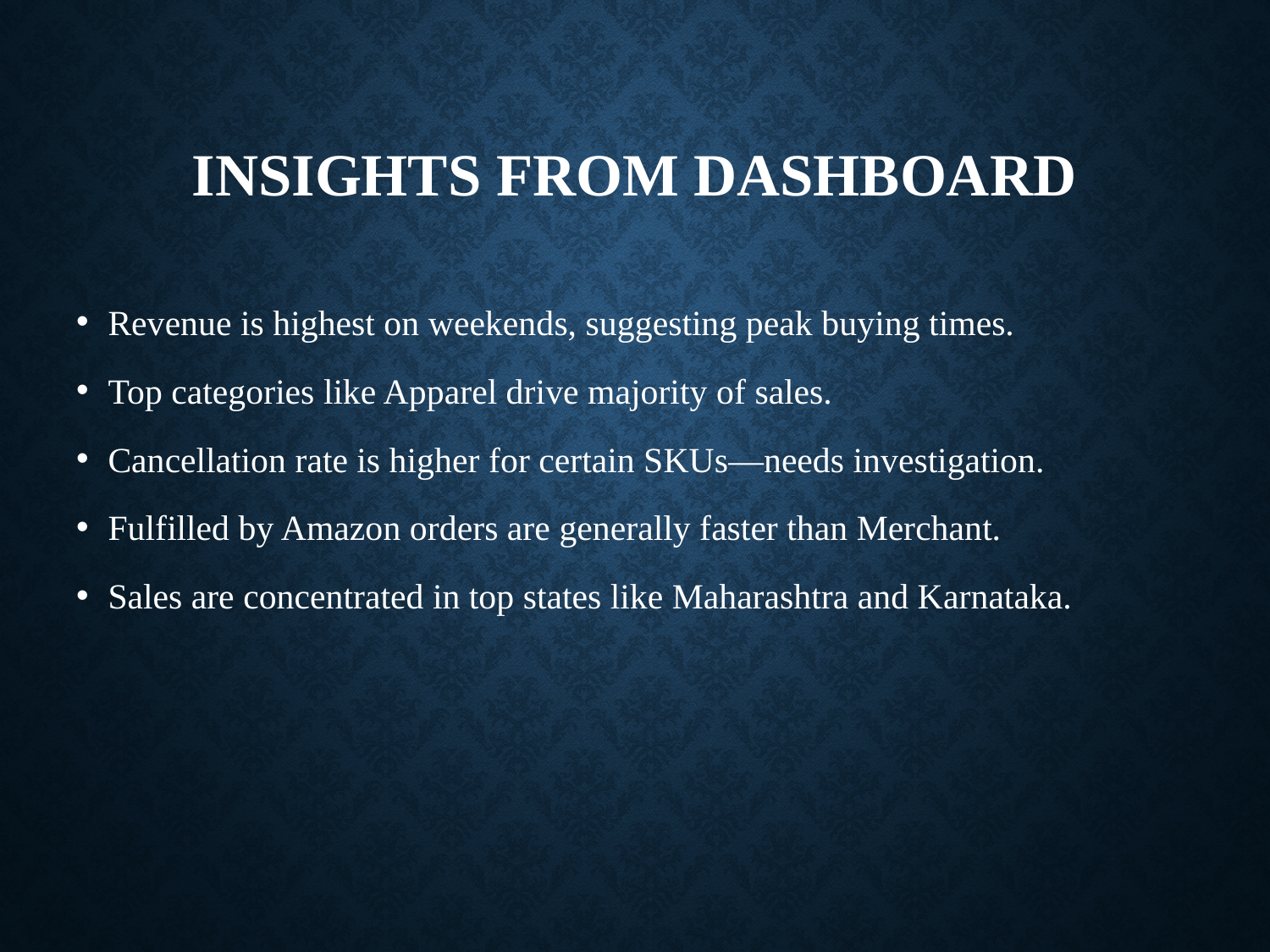

# Insights from Dashboard

Revenue is highest on weekends, suggesting peak buying times.
Top categories like Apparel drive majority of sales.
Cancellation rate is higher for certain SKUs—needs investigation.
Fulfilled by Amazon orders are generally faster than Merchant.
Sales are concentrated in top states like Maharashtra and Karnataka.